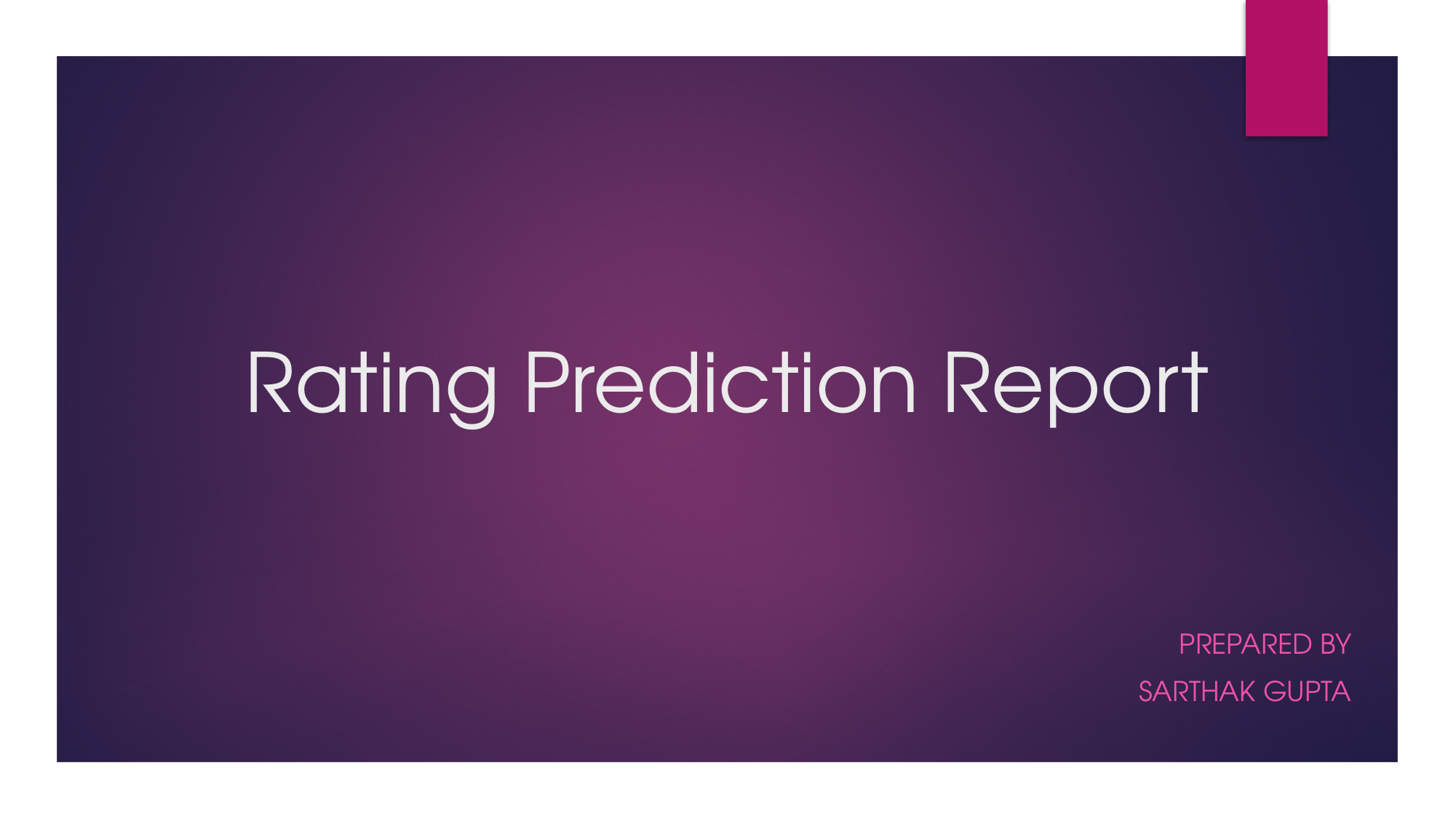

# Rating Prediction Report
Prepared by
SARTHAK GUPTA